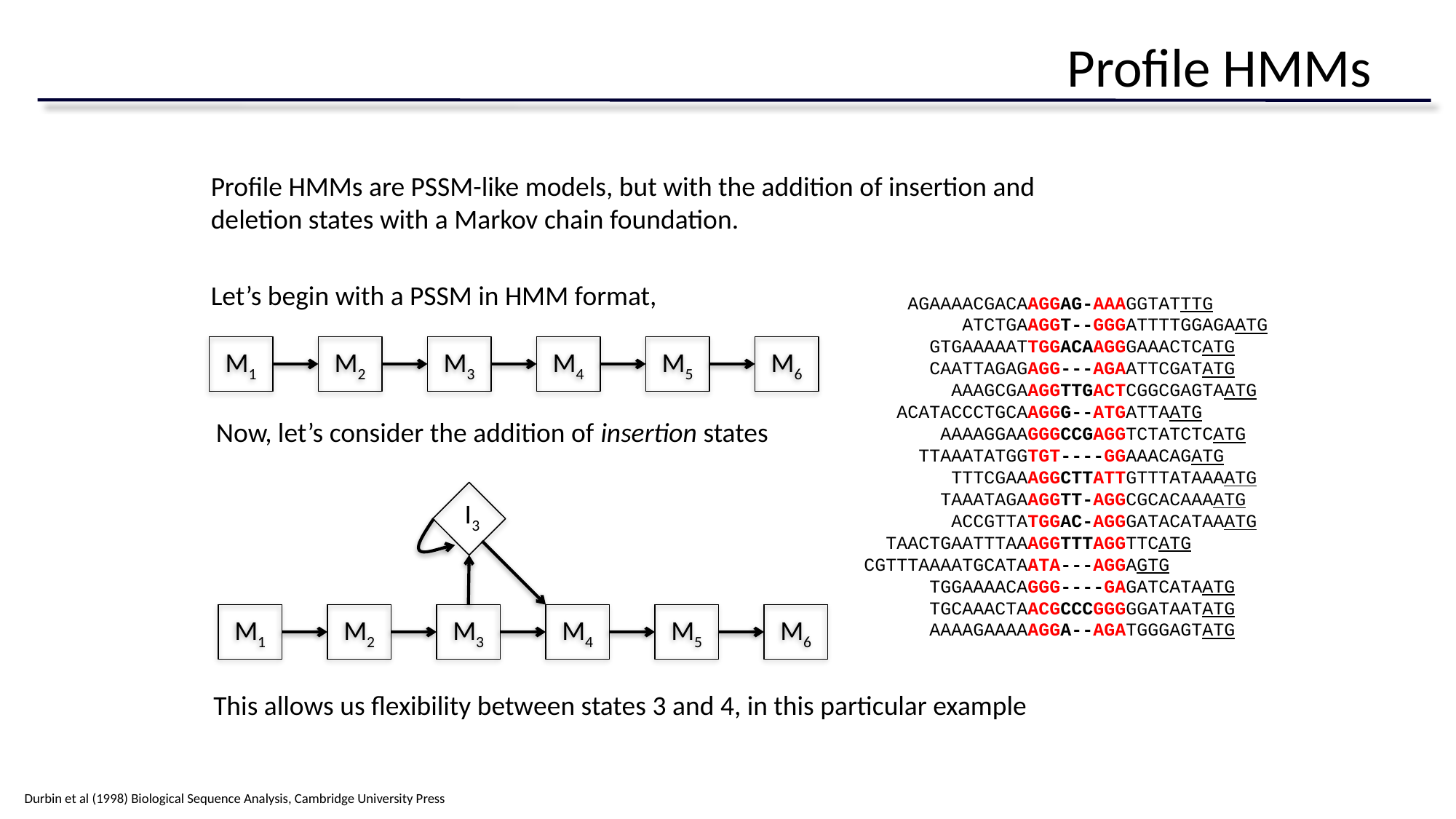

# Profile HMMs
Profile HMMs are PSSM-like models, but with the addition of insertion and deletion states with a Markov chain foundation.

Let’s begin with a PSSM in HMM format,
    AGAAAACGACAAGGAG-AAAGGTATTTG
         ATCTGAAGGT--GGGATTTTGGAGAATG
      GTGAAAAATTGGACAAGGGAAACTCATG
      CAATTAGAGAGG---AGAATTCGATATG
        AAAGCGAAGGTTGACTCGGCGAGTAATG
   ACATACCCTGCAAGGG--ATGATTAATG
       AAAAGGAAGGGCCGAGGTCTATCTCATG
     TTAAATATGGTGT----GGAAACAGATG
        TTTCGAAAGGCTTATTGTTTATAAAATG
       TAAATAGAAGGTT-AGGCGCACAAAATG
        ACCGTTATGGAC-AGGGATACATAAATG
  TAACTGAATTTAAAGGTTTAGGTTCATG CGTTTAAAATGCATAATA---AGGAGTG
      TGGAAAACAGGG----GAGATCATAATG
      TGCAAACTAACGCCCGGGGGATAATATG
      AAAAGAAAAAGGA--AGATGGGAGTATG
M1
M2
M3
M4
M5
M6
Now, let’s consider the addition of insertion states

I3

M1
M2
M3
M4
M5
M6
This allows us flexibility between states 3 and 4, in this particular example
Durbin et al (1998) Biological Sequence Analysis, Cambridge University Press